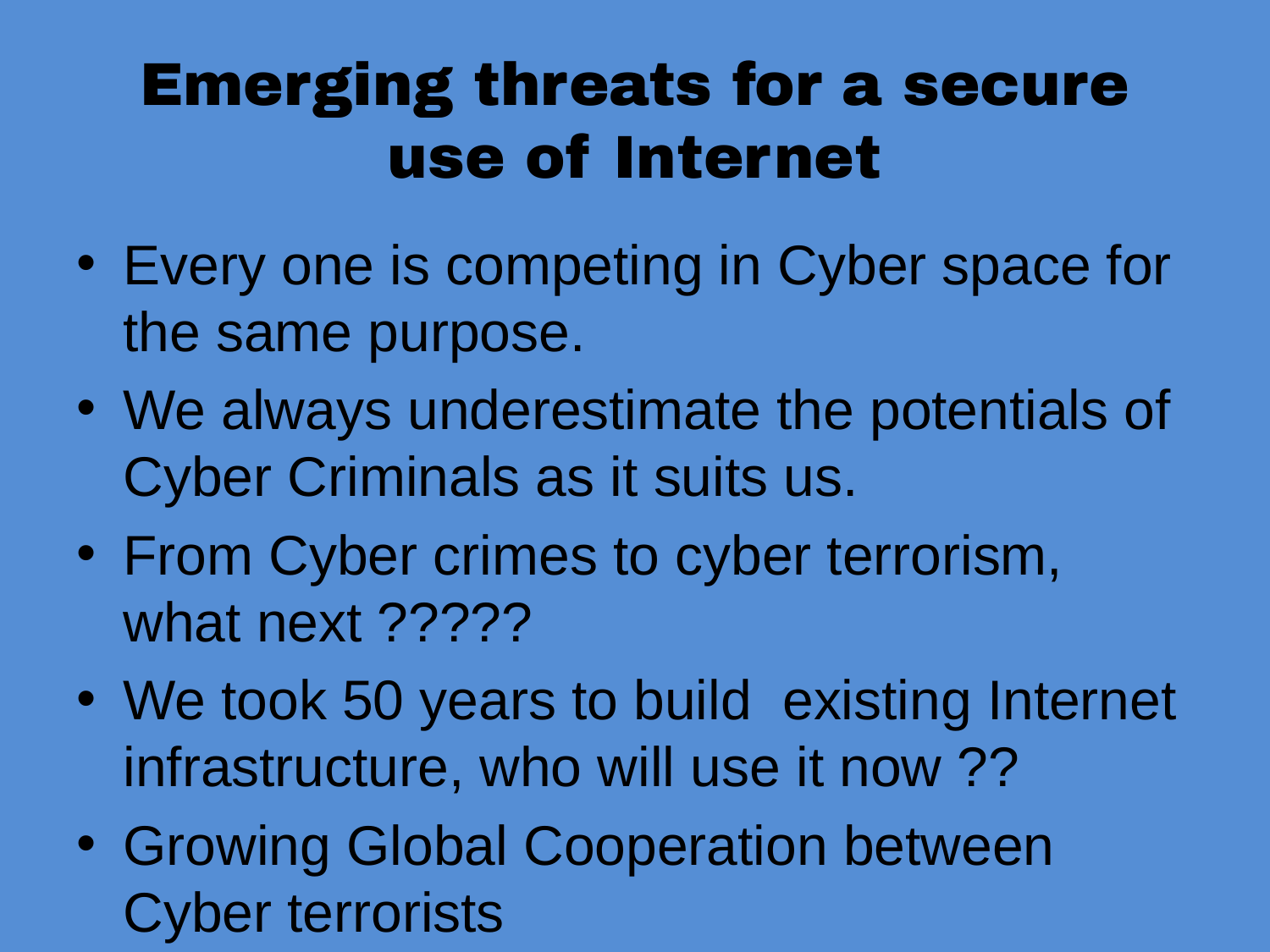

# Emerging threats for a secure use of Internet
Every one is competing in Cyber space for the same purpose.
We always underestimate the potentials of Cyber Criminals as it suits us.
From Cyber crimes to cyber terrorism, what next ?????
We took 50 years to build  existing Internet infrastructure, who will use it now ??
Growing Global Cooperation between Cyber terrorists